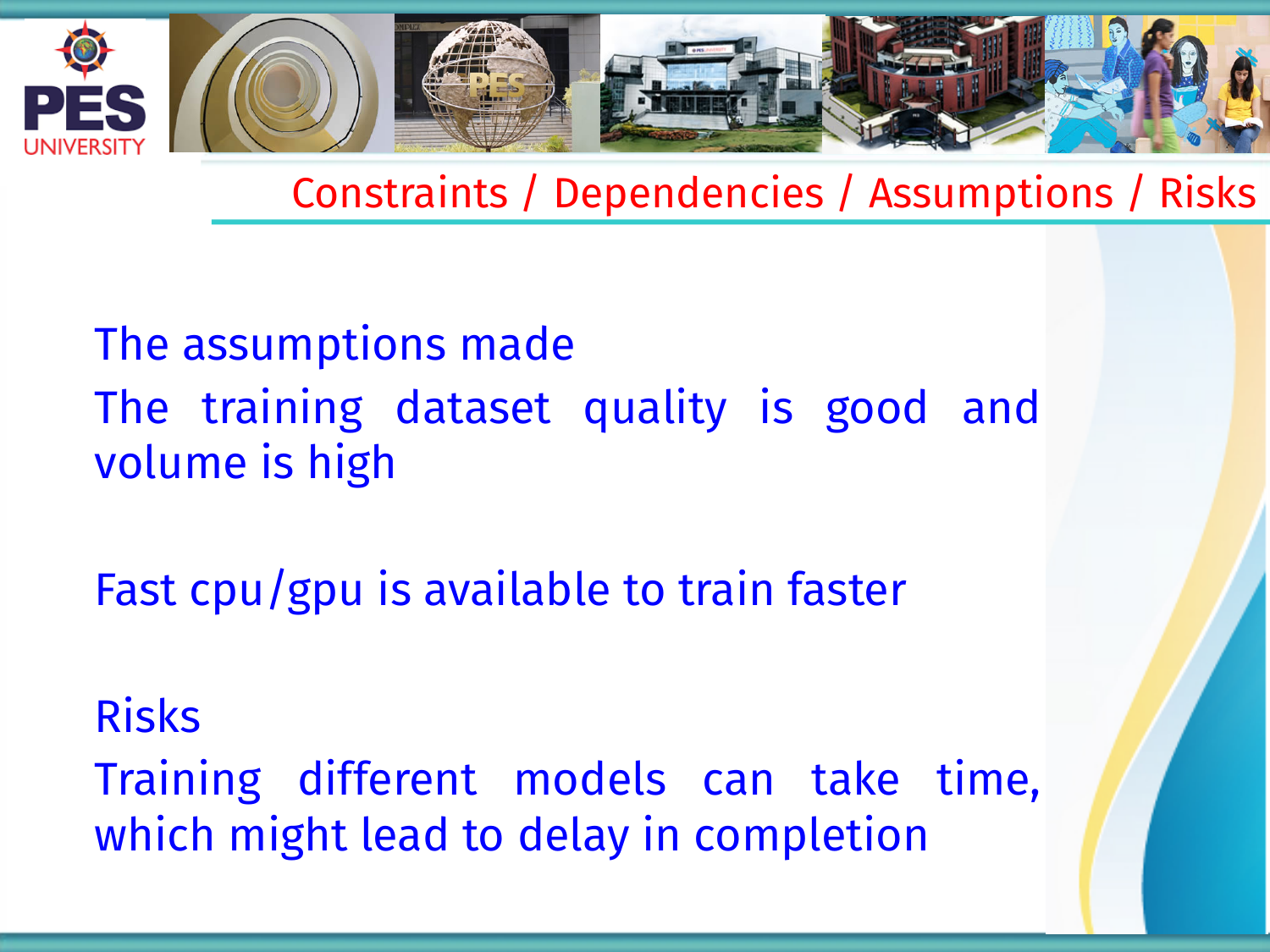

Constraints / Dependencies / Assumptions / Risks

The assumptions made
The training dataset quality is good and volume is high

Fast cpu/gpu is available to train faster

Risks
Training different models can take time, which might lead to delay in completion